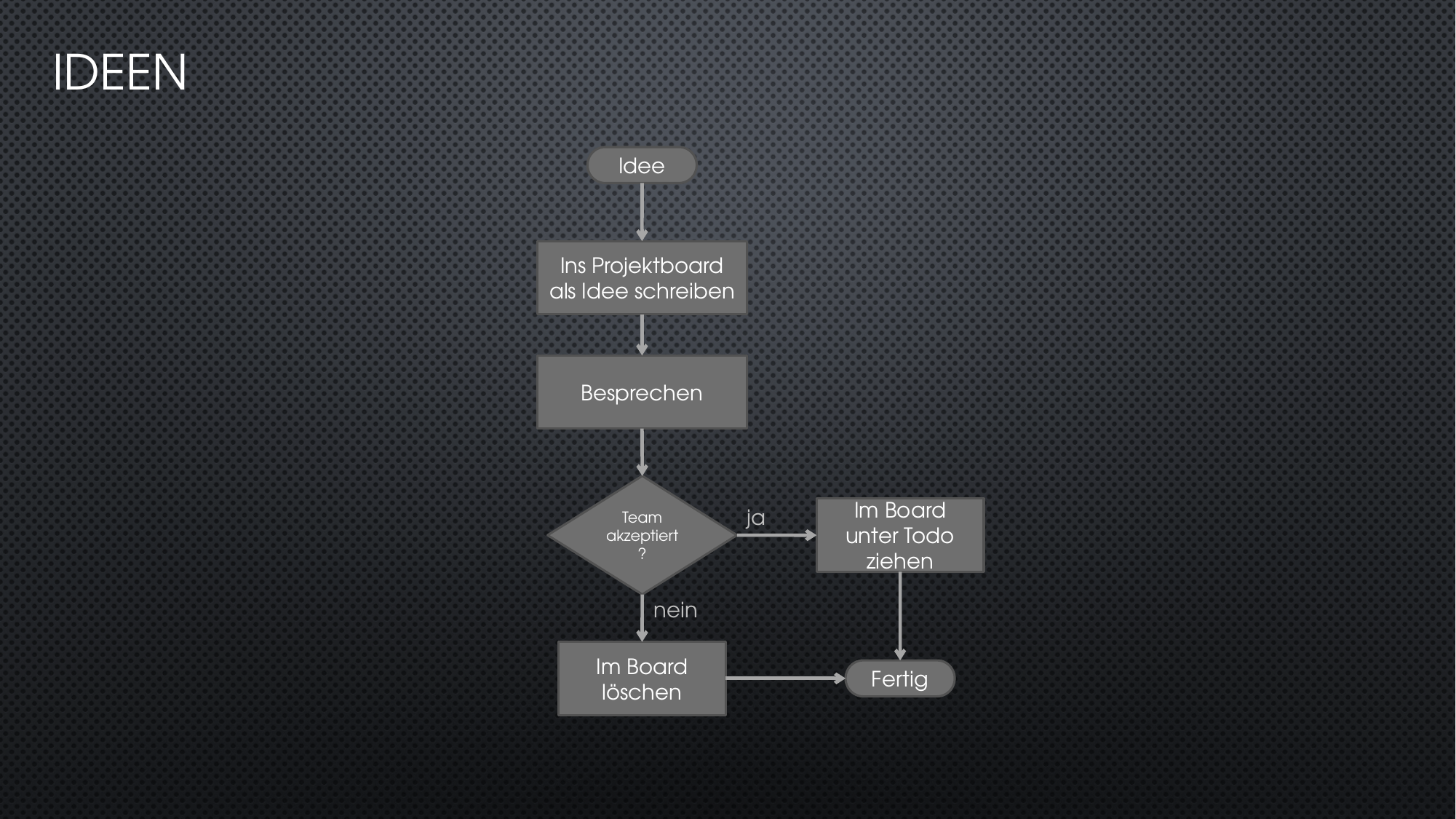

# Ideen
Idee
Ins Projektboard als Idee schreiben
Besprechen
Team akzeptiert?
Im Board unter Todo ziehen
ja
nein
Im Board löschen
Fertig